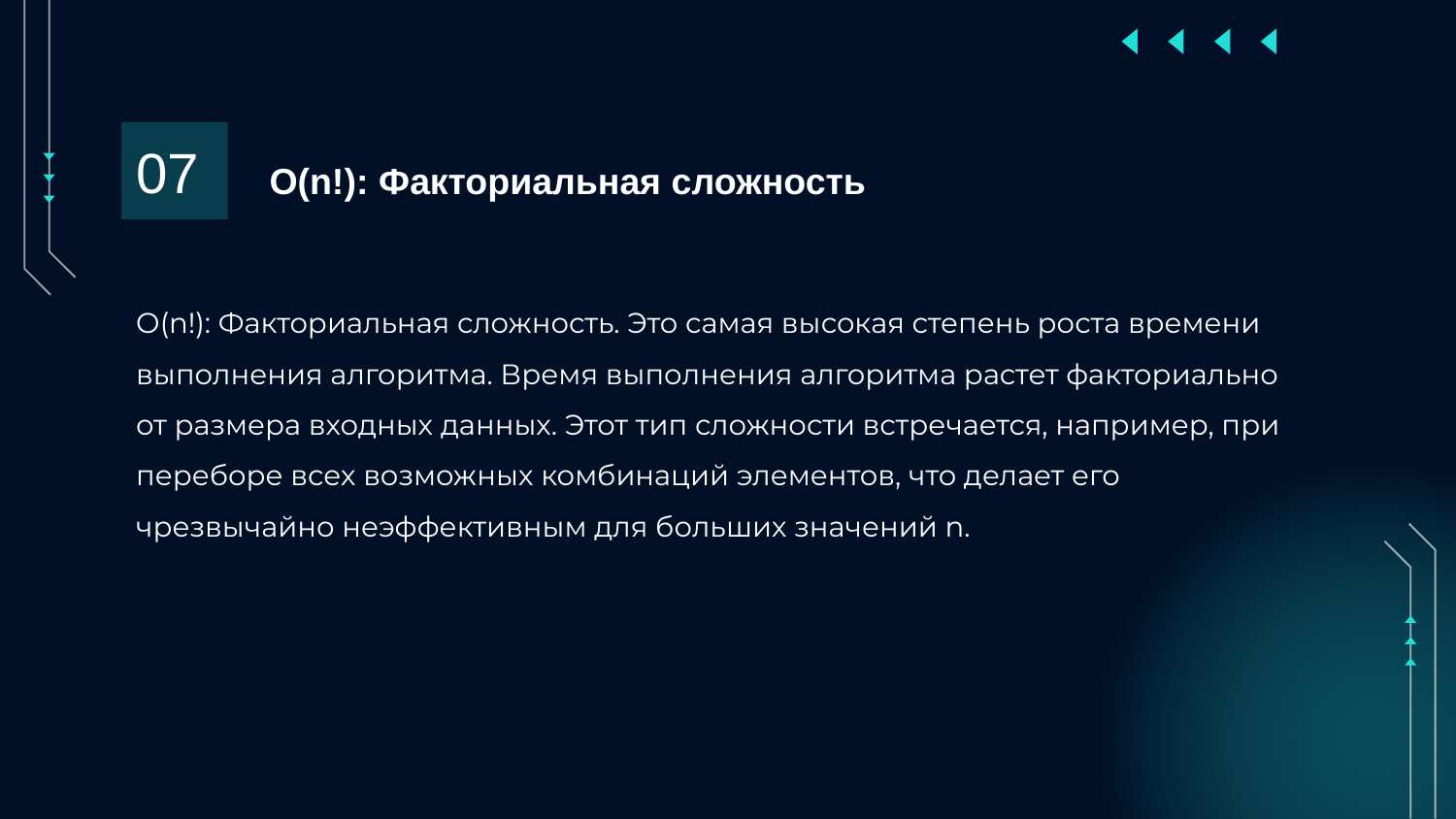

07
# O(n!): Факториальная сложность
O(n!): Факториальная сложность. Это самая высокая степень роста времени выполнения алгоритма. Время выполнения алгоритма растет факториально от размера входных данных. Этот тип сложности встречается, например, при переборе всех возможных комбинаций элементов, что делает его чрезвычайно неэффективным для больших значений n.